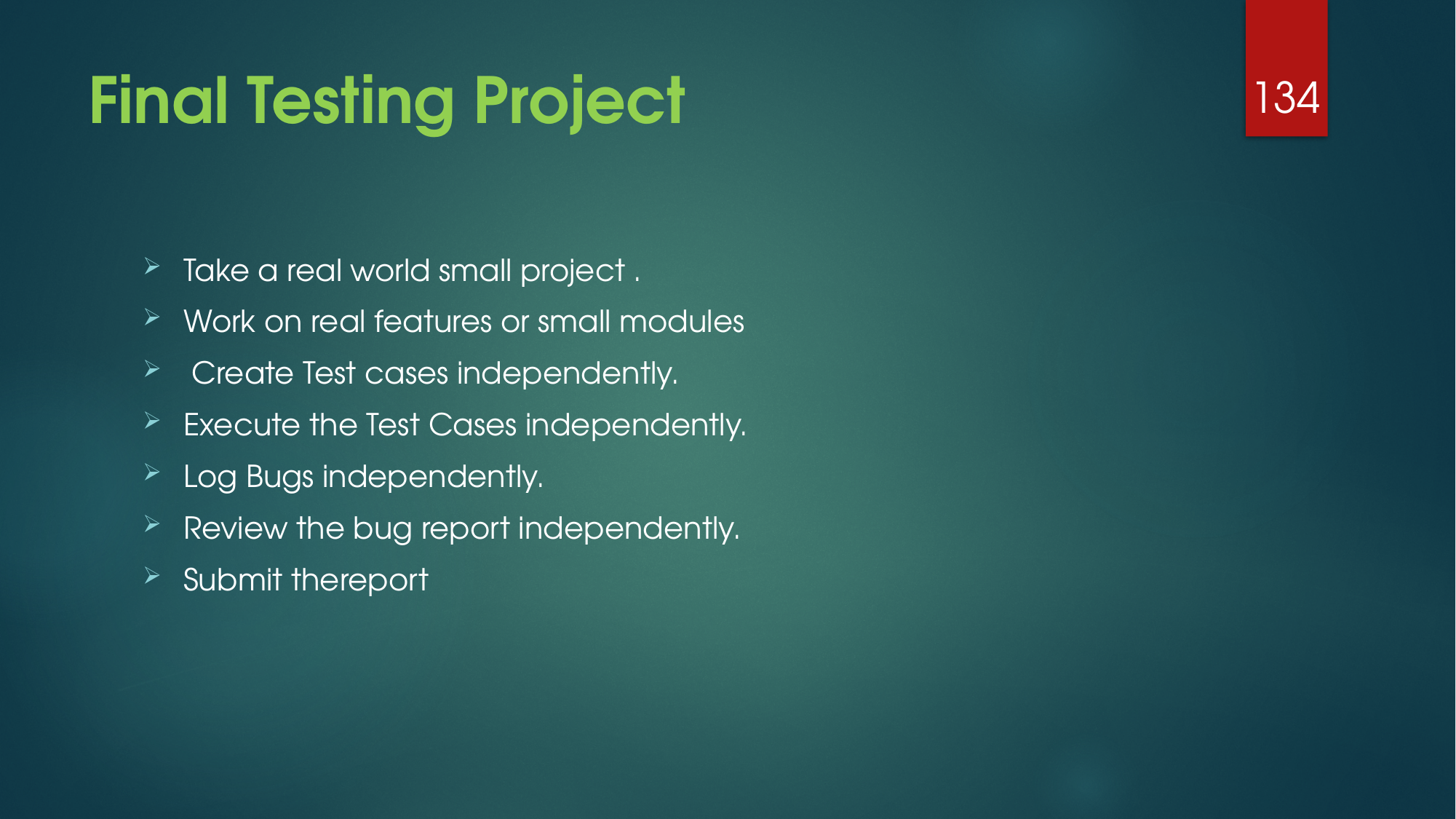

134
# Final Testing Project
Take a real world small project .
Work on real features or small modules
 Create Test cases independently.
Execute the Test Cases independently.
Log Bugs independently.
Review the bug report independently.
Submit thereport